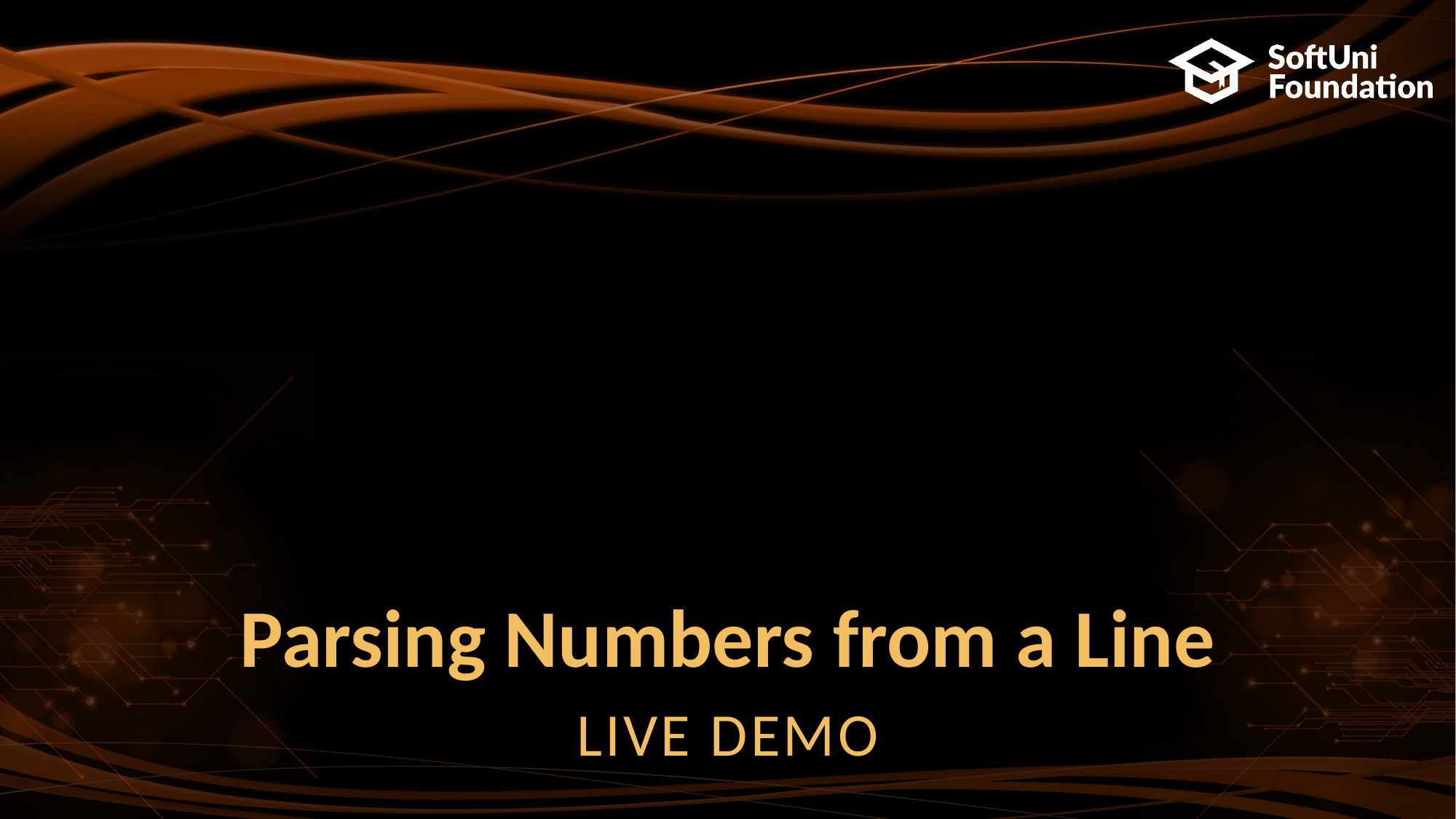

# Parsing Numbers from a Line
LIVE DEMO